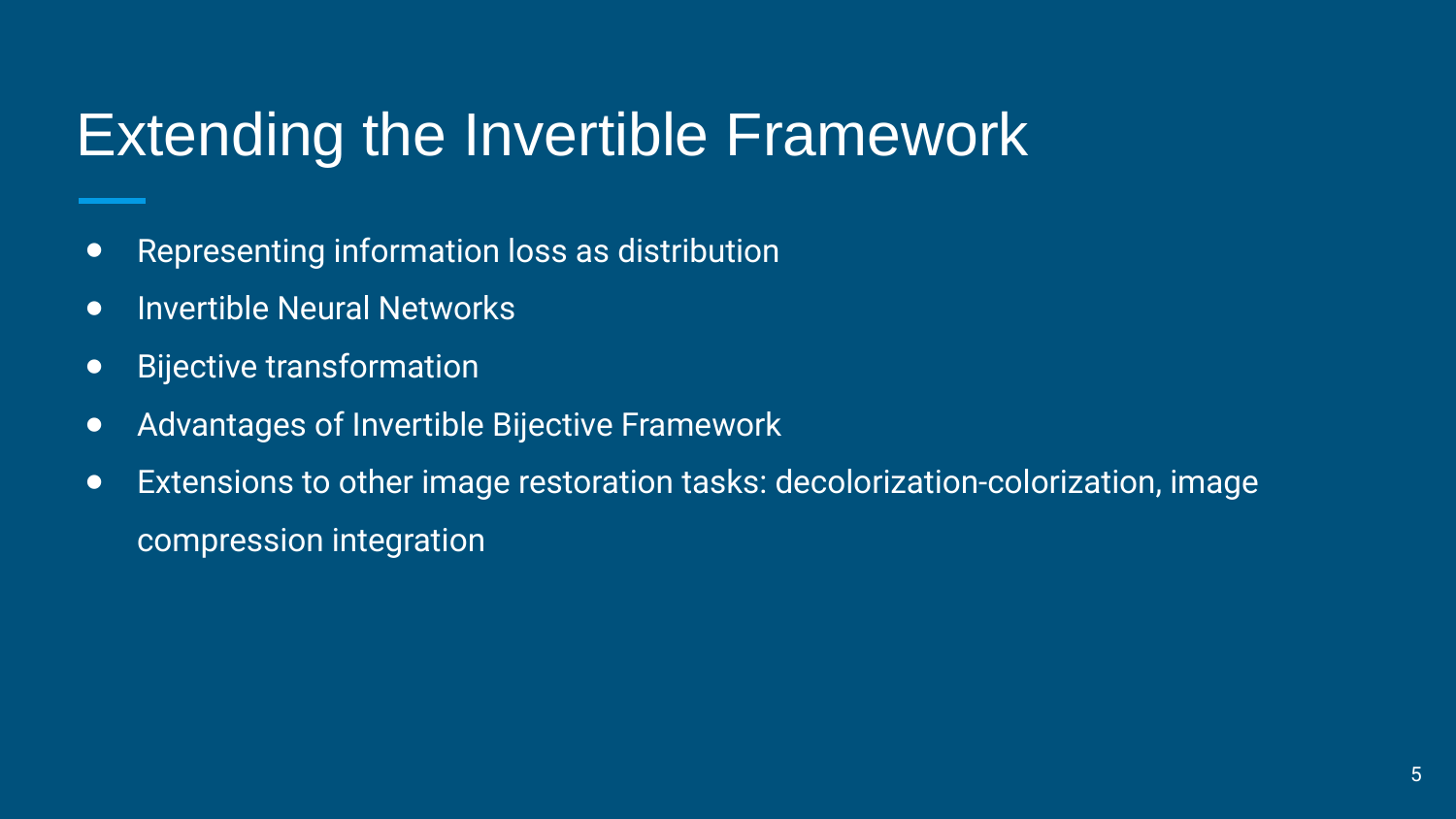

# Extending the Invertible Framework
Representing information loss as distribution
Invertible Neural Networks
Bijective transformation
Advantages of Invertible Bijective Framework
Extensions to other image restoration tasks: decolorization-colorization, image compression integration
5